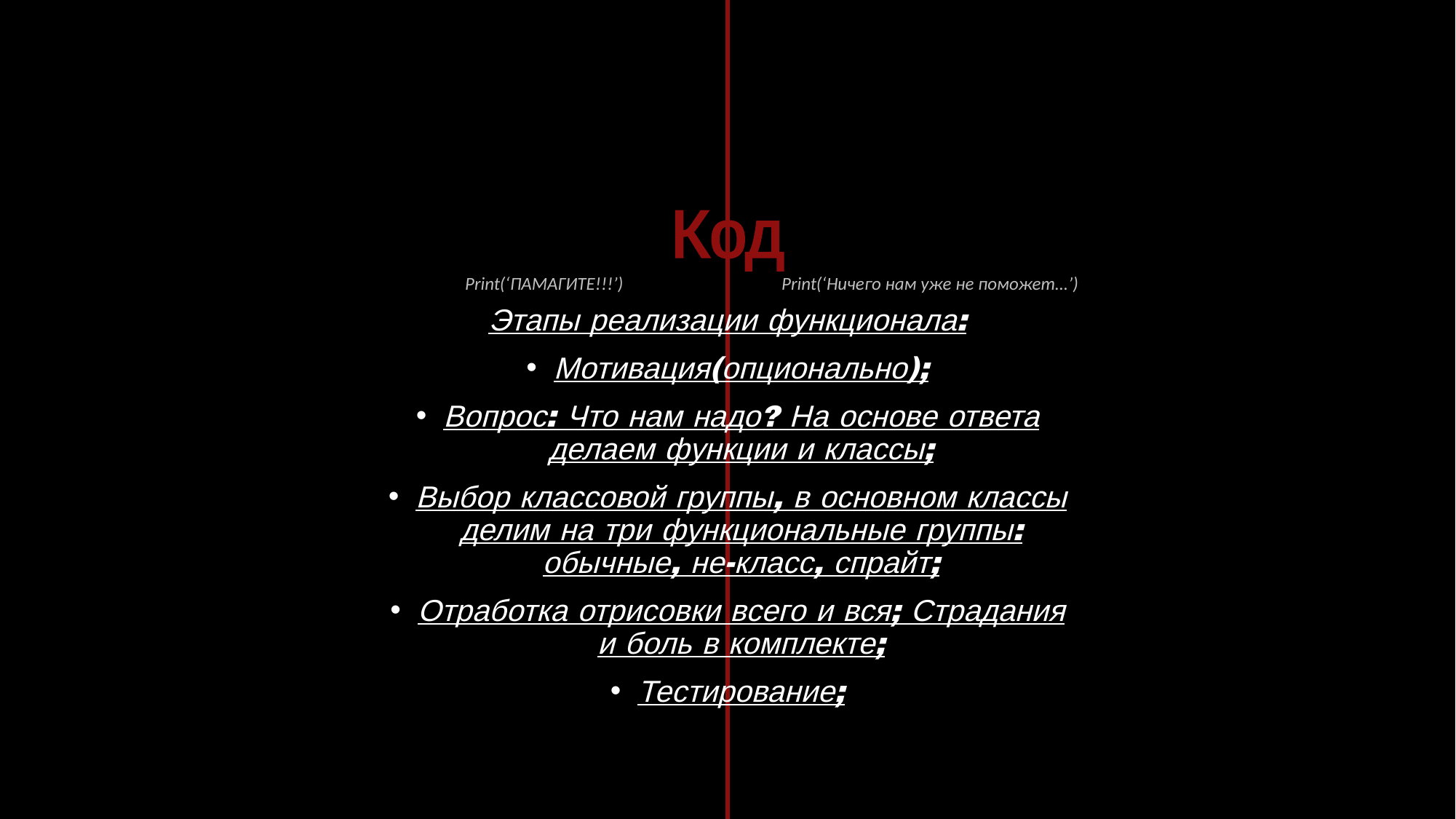

# Код
Print(‘ПАМАГИТЕ!!!’)
Print(‘Ничего нам уже не поможет…’)
Этапы реализации функционала:
Мотивация(опционально);
Вопрос: Что нам надо? На основе ответа делаем функции и классы;
Выбор классовой группы, в основном классы делим на три функциональные группы: обычные, не-класс, спрайт;
Отработка отрисовки всего и вся; Страдания и боль в комплекте;
Тестирование;